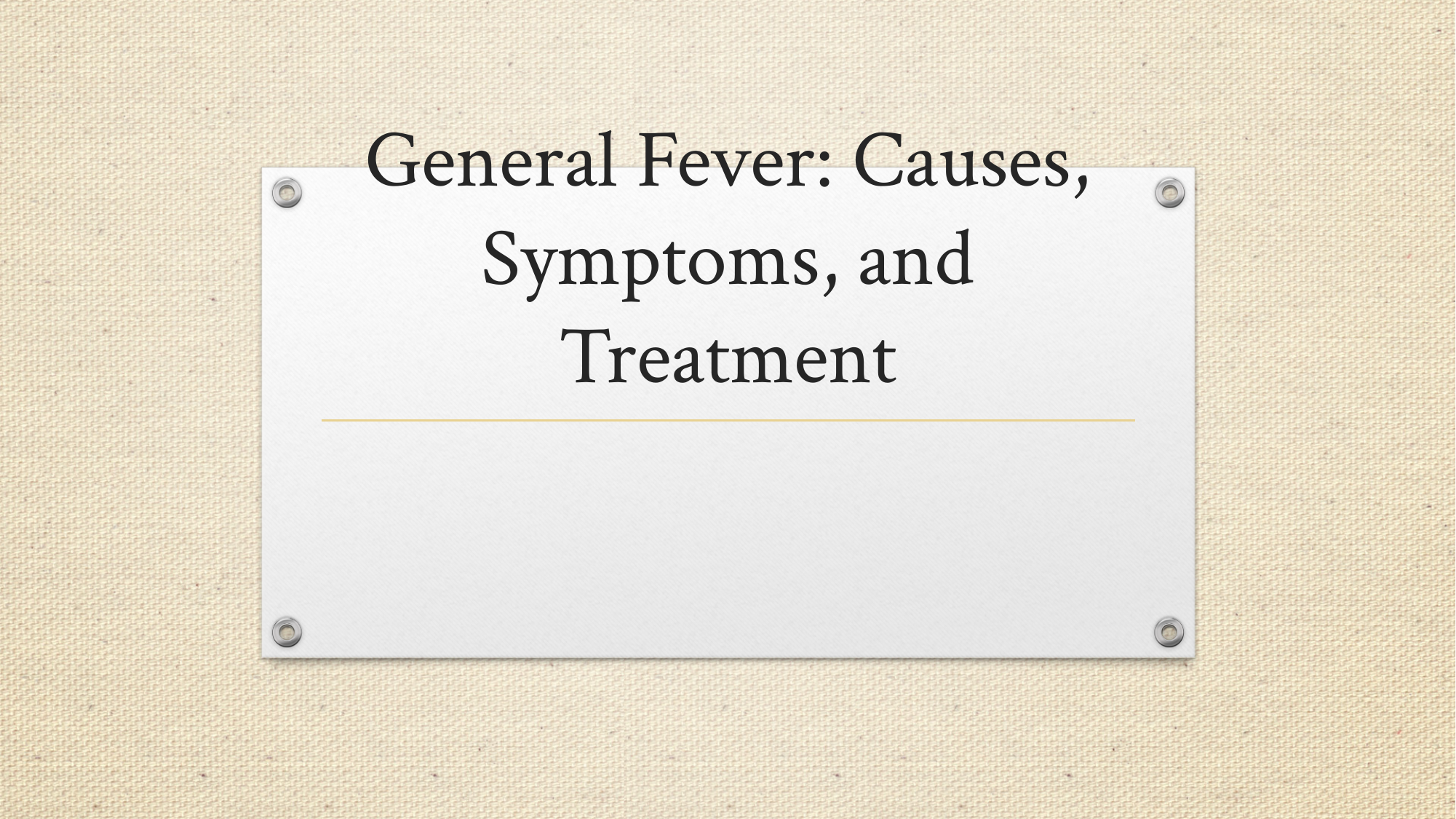

# General Fever: Causes, Symptoms, and Treatment